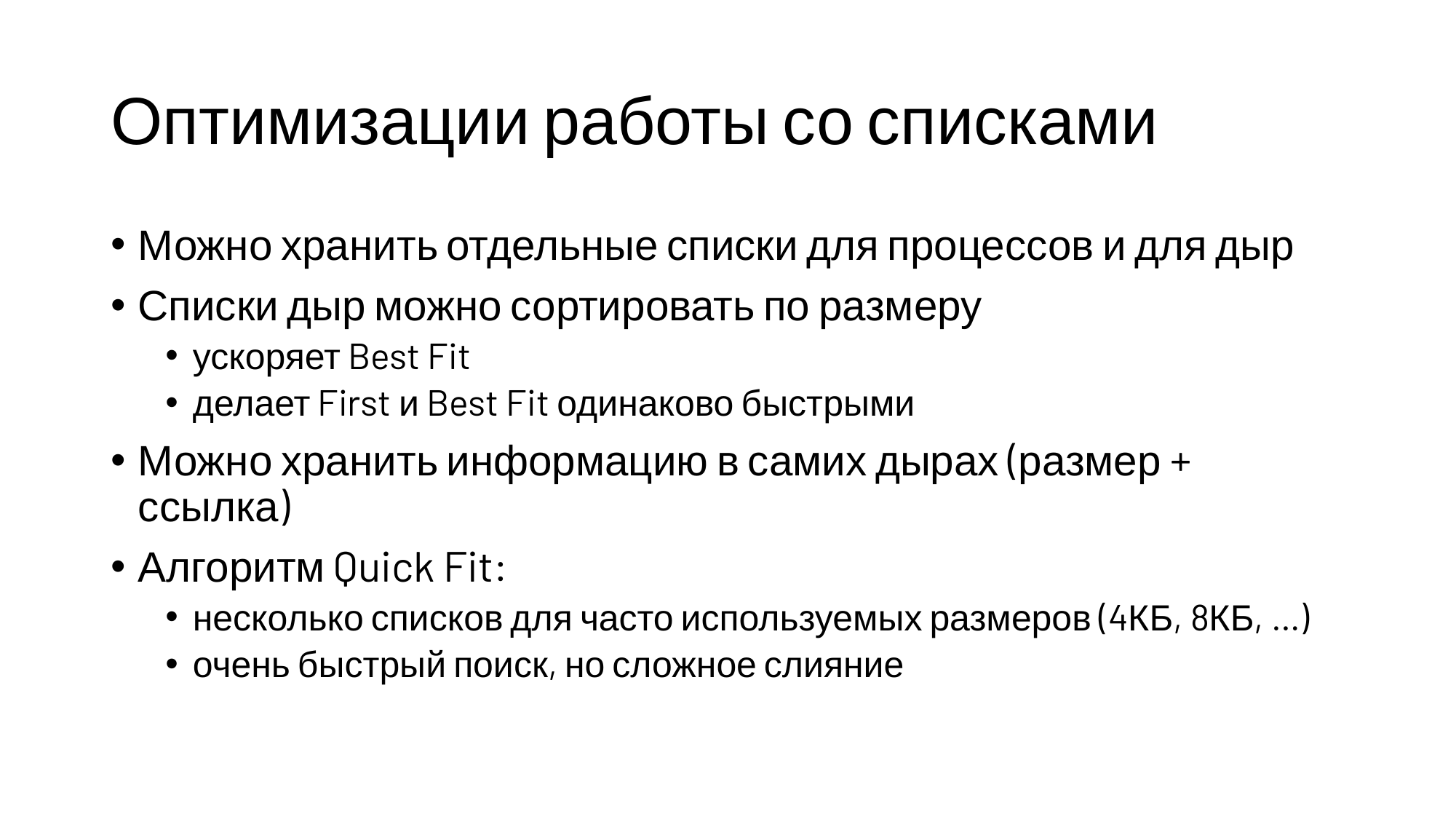

# Оптимизации работы со списками
Можно хранить отдельные списки для процессов и для дыр
Списки дыр можно сортировать по размеру
ускоряет Best Fit
делает First и Best Fit одинаково быстрыми
Можно хранить информацию в самих дырах (размер + ссылка)
Алгоритм Quick Fit:
несколько списков для часто используемых размеров (4КБ, 8КБ, …)
очень быстрый поиск, но сложное слияние